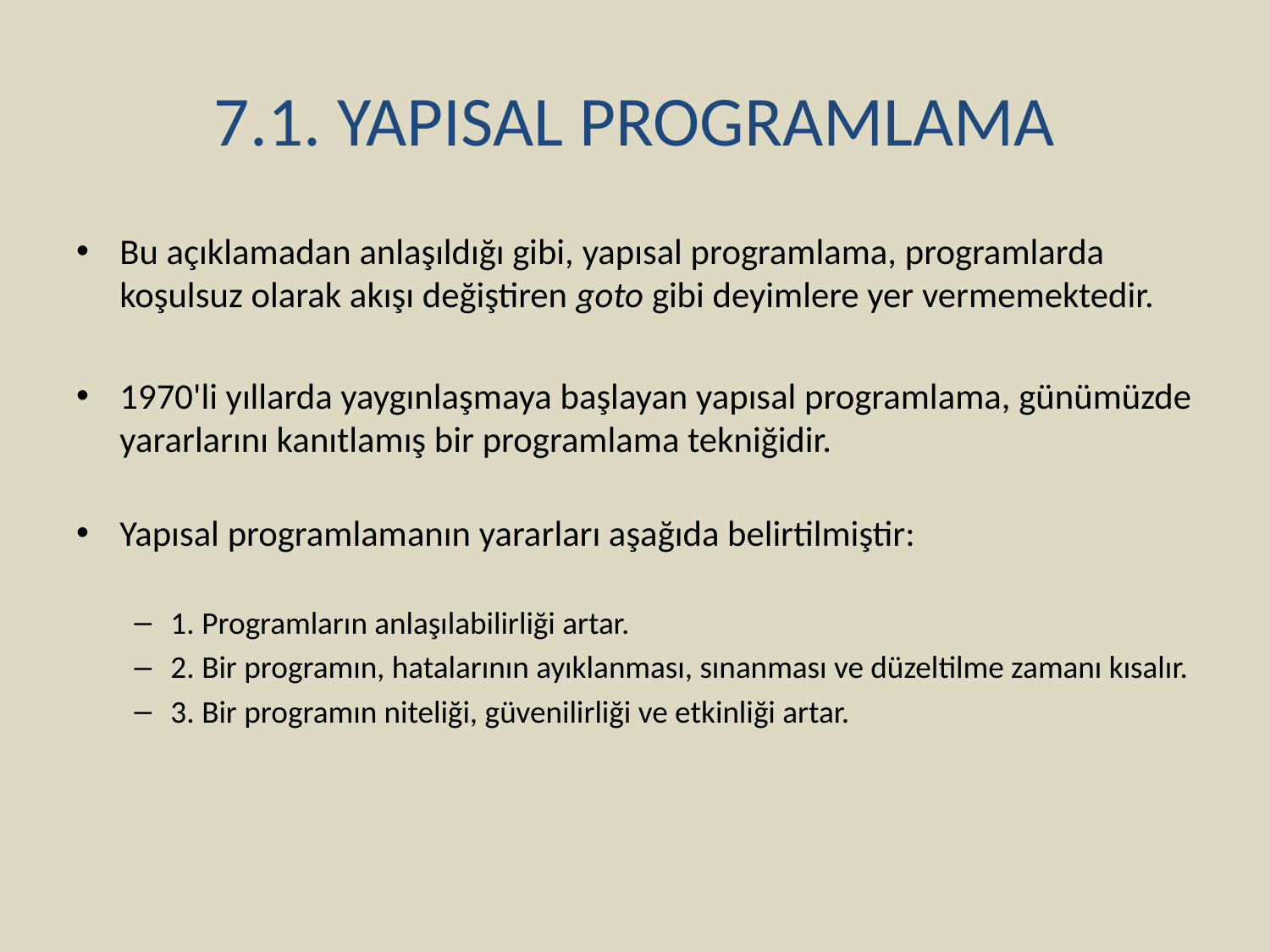

# 7.1. YAPISAL PROGRAMLAMA
Bu açıklamadan anlaşıldığı gibi, yapısal programlama, programlarda koşulsuz olarak akışı değiştiren goto gibi deyimlere yer vermemektedir.

1970'li yıllarda yaygınlaşmaya başlayan yapısal programlama, günümüzde yararlarını kanıtlamış bir programlama tekniğidir.
Yapısal programlamanın yararları aşağıda belirtilmiştir:
1. Programların anlaşılabilirliği artar.
2. Bir programın, hatalarının ayıklanması, sınanması ve düzeltilme zamanı kısalır.
3. Bir programın niteliği, güvenilirliği ve etkinliği artar.

13